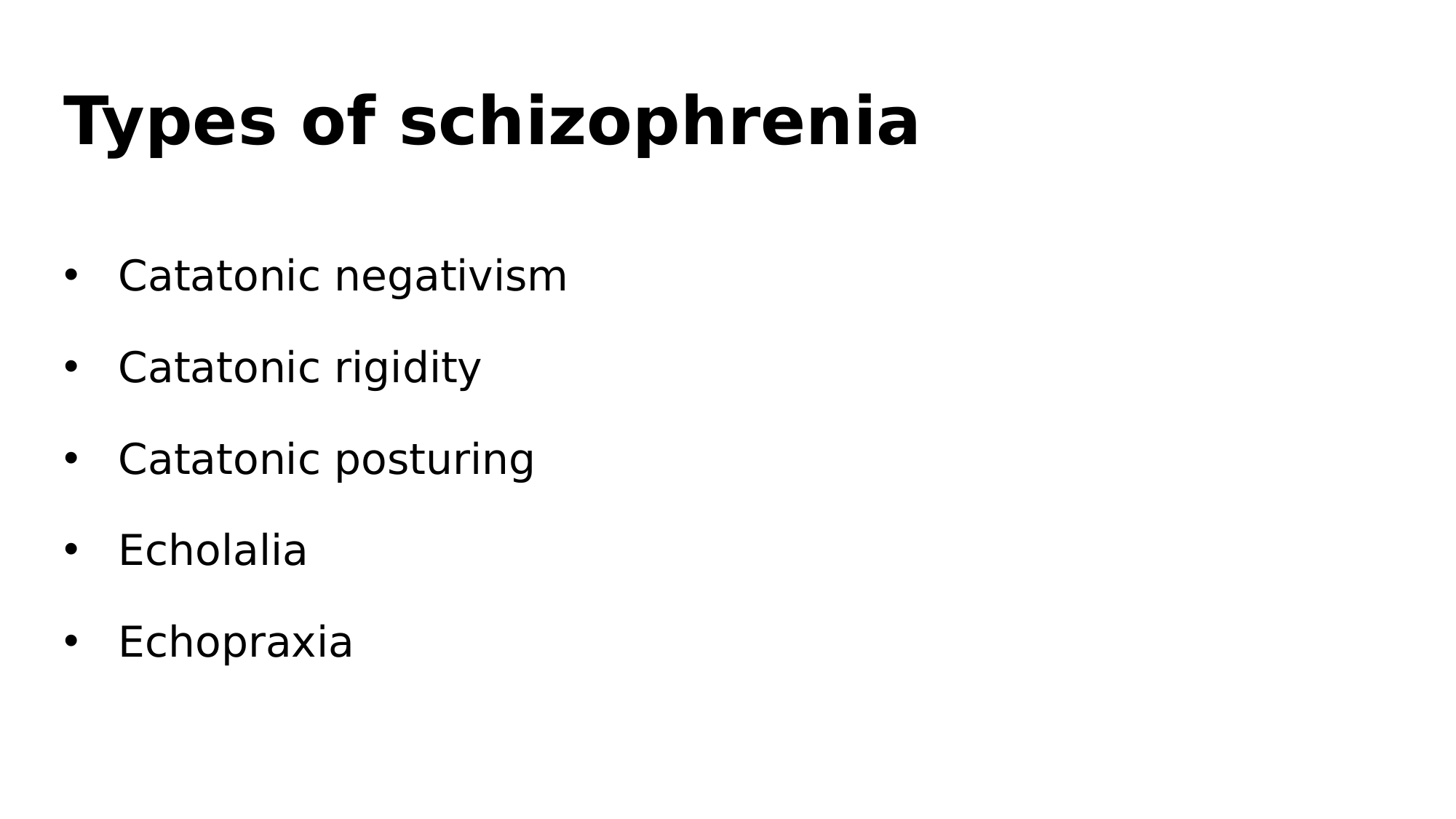

# Types of schizophrenia
Catatonic negativism
Catatonic rigidity
Catatonic posturing
Echolalia
Echopraxia